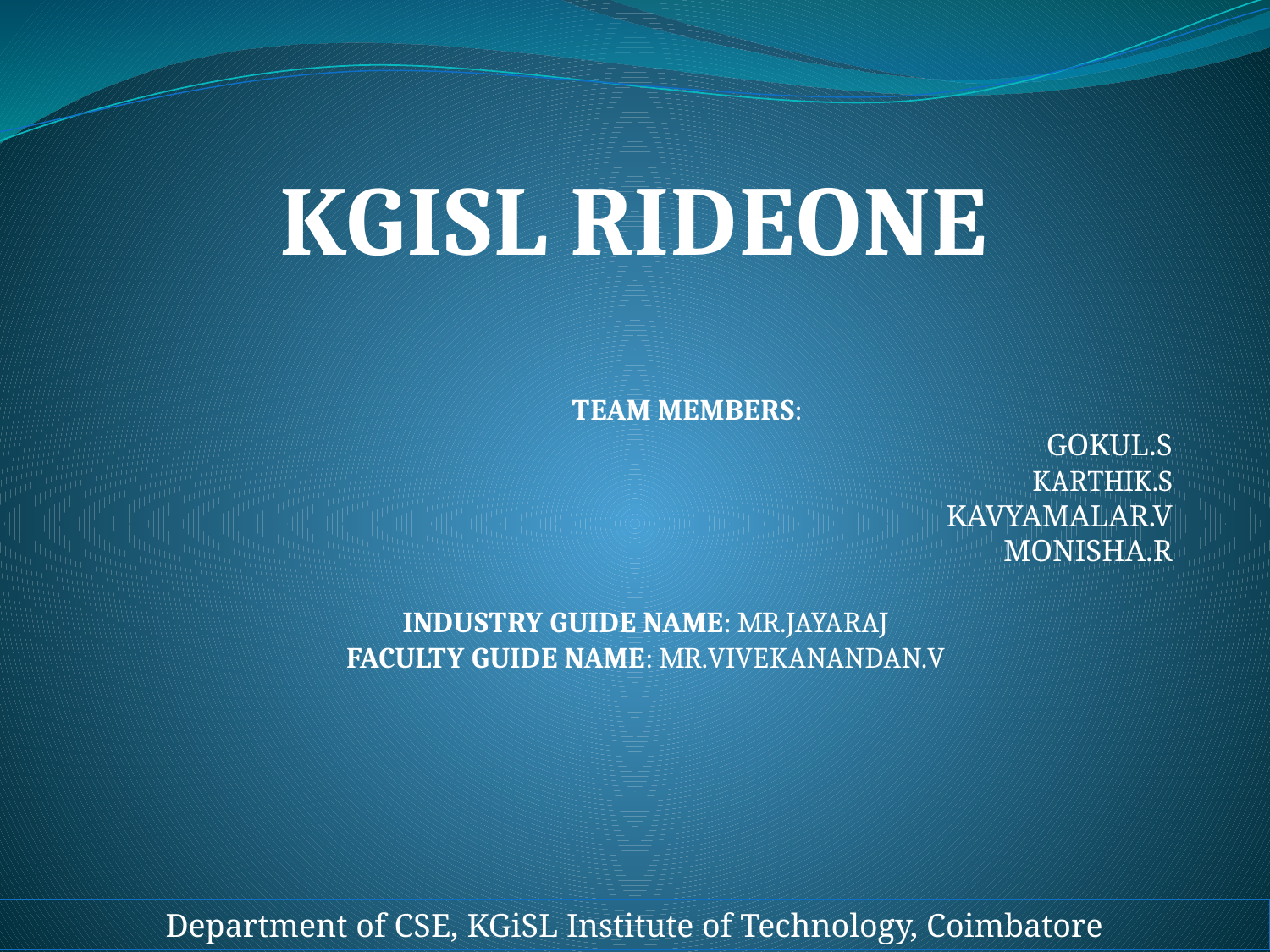

# KGISL RIDEONE

                                                                     TEAM MEMBERS:
 GOKUL.S
                                                                          KARTHIK.S
KAVYAMALAR.V
                                                                 MONISHA.R

INDUSTRY GUIDE NAME: MR.JAYARAJ
FACULTY GUIDE NAME: MR.VIVEKANANDAN.V

Department of CSE, KGiSL Institute of Technology, Coimbatore